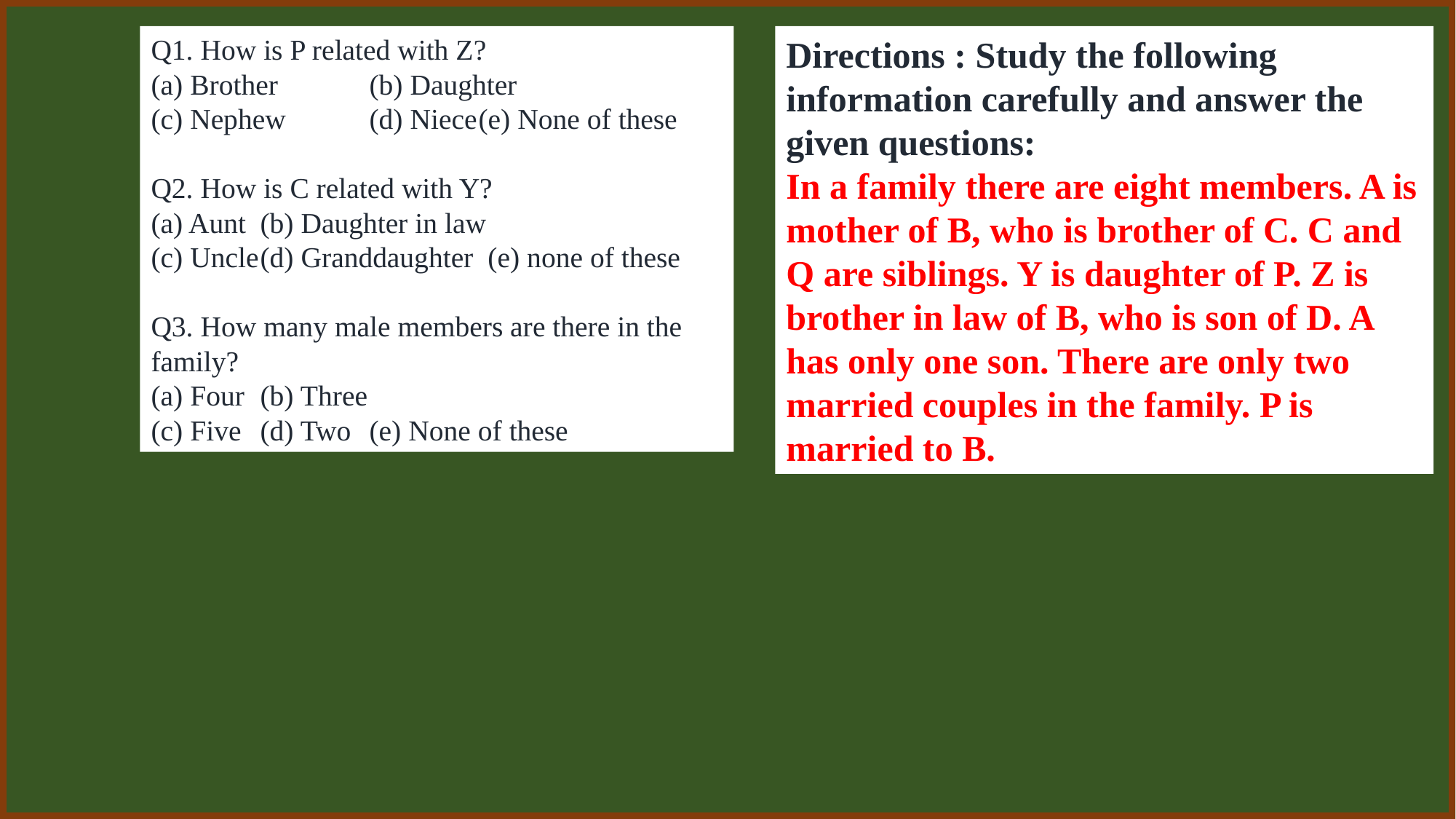

Q1. How is P related with Z?
(a) Brother	(b) Daughter
(c) Nephew	(d) Niece	(e) None of these
Q2. How is C related with Y?
(a) Aunt	(b) Daughter in law
(c) Uncle	(d) Granddaughter  (e) none of these
Q3. How many male members are there in the family? 
(a) Four	(b) Three
(c) Five	(d) Two	(e) None of these
Directions : Study the following information carefully and answer the given questions:
In a family there are eight members. A is mother of B, who is brother of C. C and Q are siblings. Y is daughter of P. Z is brother in law of B, who is son of D. A has only one son. There are only two married couples in the family. P is married to B.